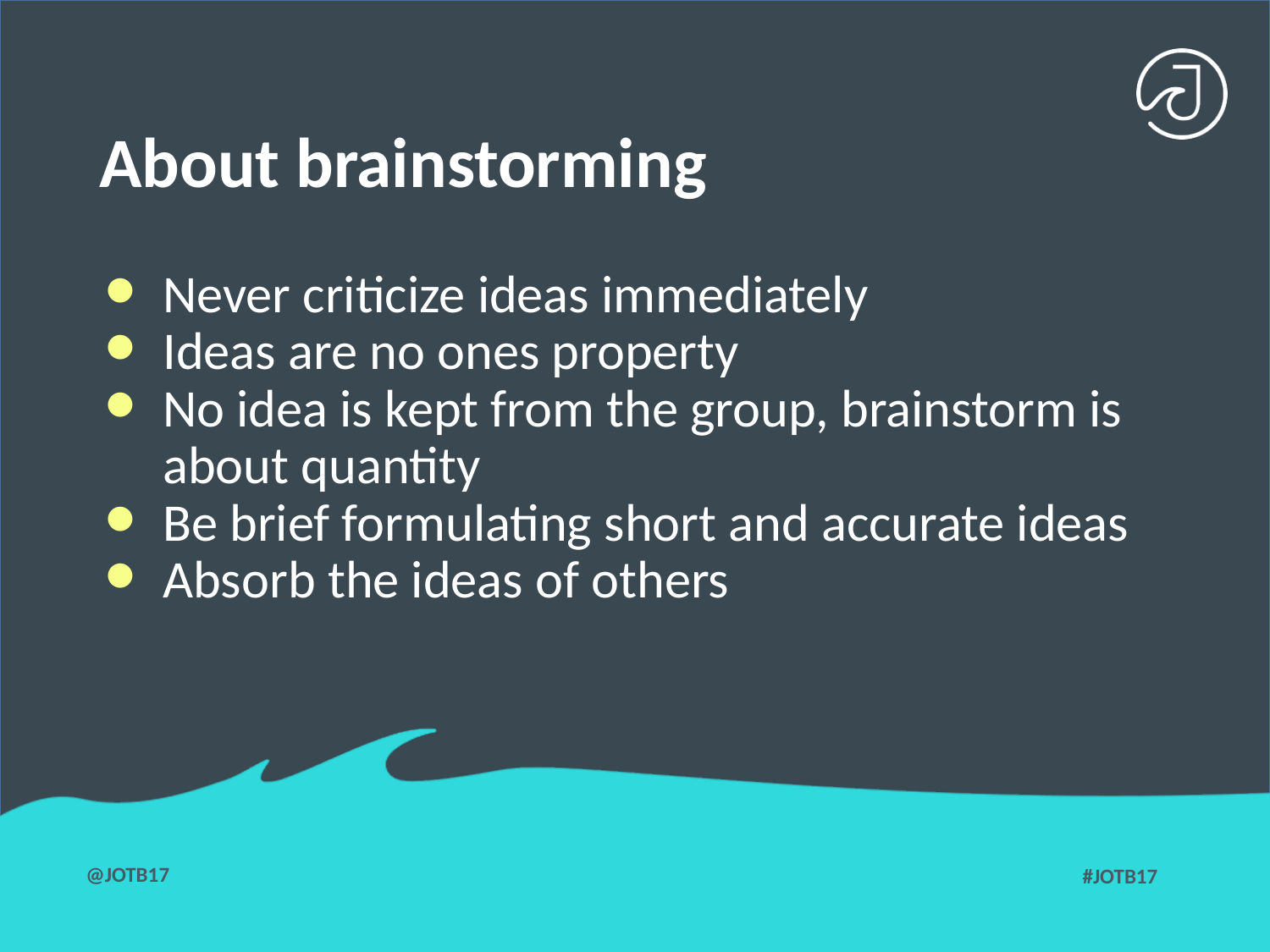

# About brainstorming
Never criticize ideas immediately
Ideas are no ones property
No idea is kept from the group, brainstorm is about quantity
Be brief formulating short and accurate ideas
Absorb the ideas of others